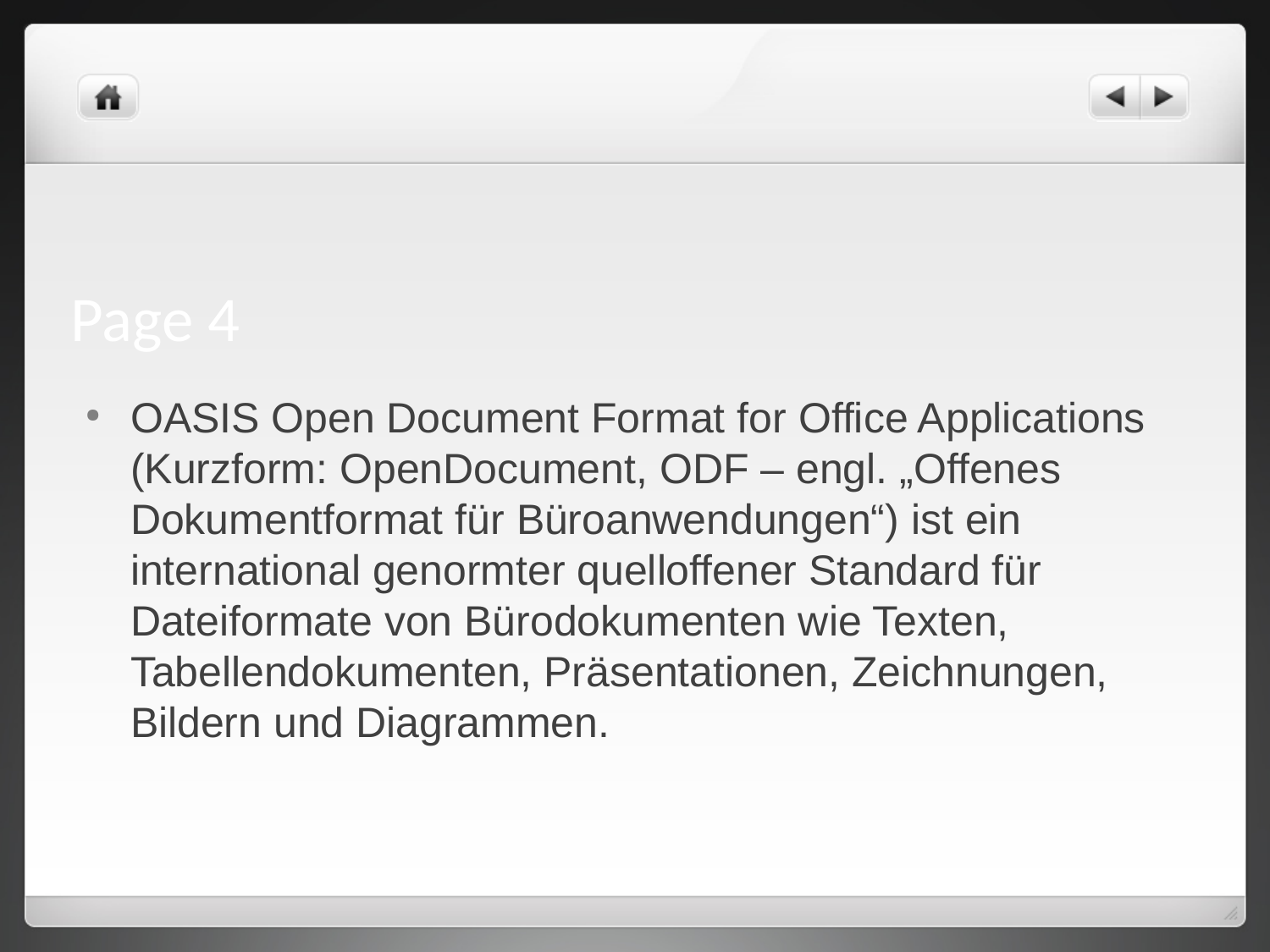

Page 4
OASIS Open Document Format for Office Applications (Kurzform: OpenDocument, ODF – engl. „Offenes Dokumentformat für Büroanwendungen“) ist ein international genormter quelloffener Standard für Dateiformate von Bürodokumenten wie Texten, Tabellendokumenten, Präsentationen, Zeichnungen, Bildern und Diagrammen.